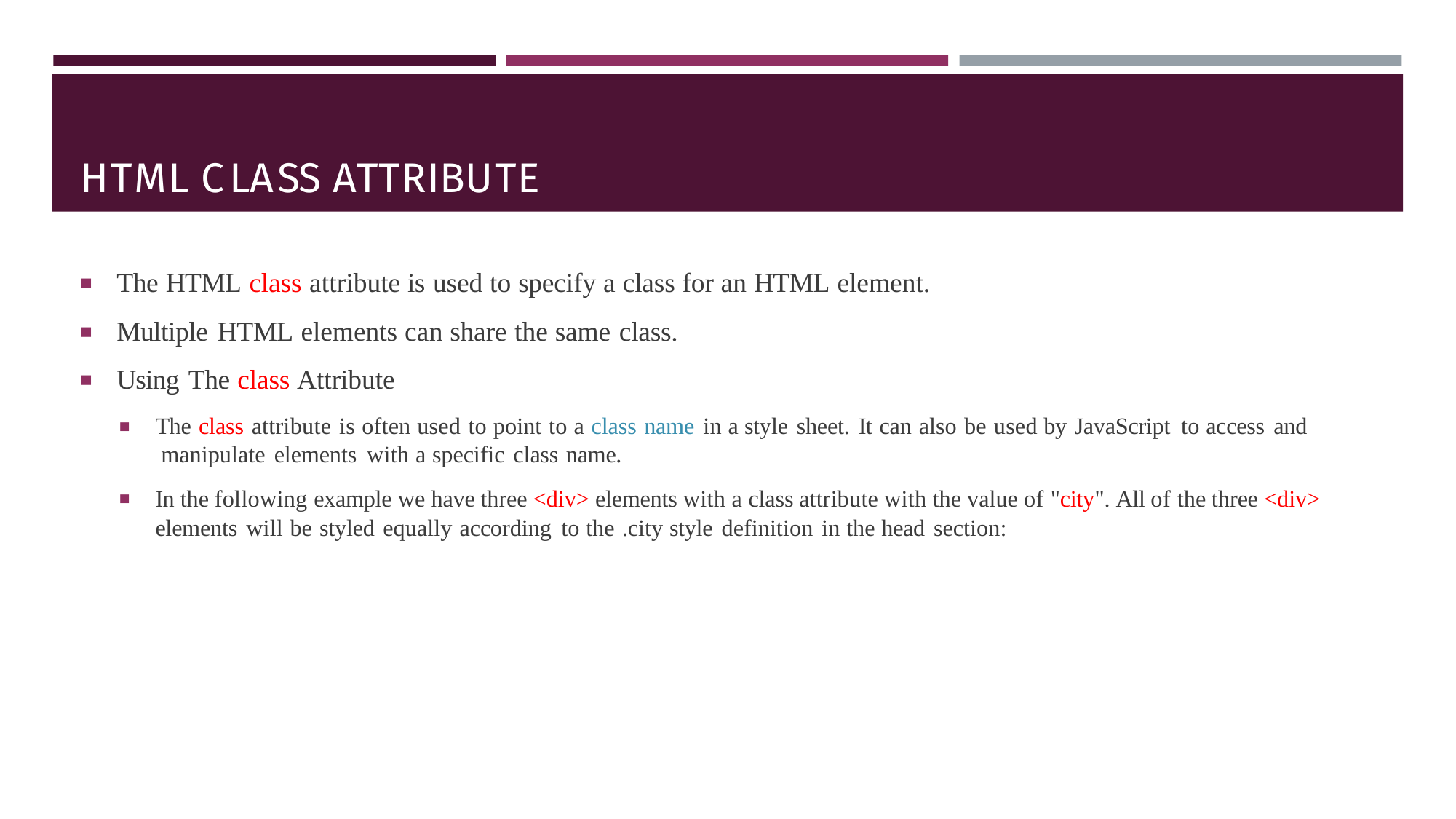

# HTML CLASS ATTRIBUTE
The HTML class attribute is used to specify a class for an HTML element.
Multiple HTML elements can share the same class.
Using The class Attribute
The class attribute is often used to point to a class name in a style sheet. It can also be used by JavaScript to access and  manipulate elements with a specific class name.
In the following example we have three <div> elements with a class attribute with the value of "city". All of the three <div>  elements will be styled equally according to the .city style definition in the head section: